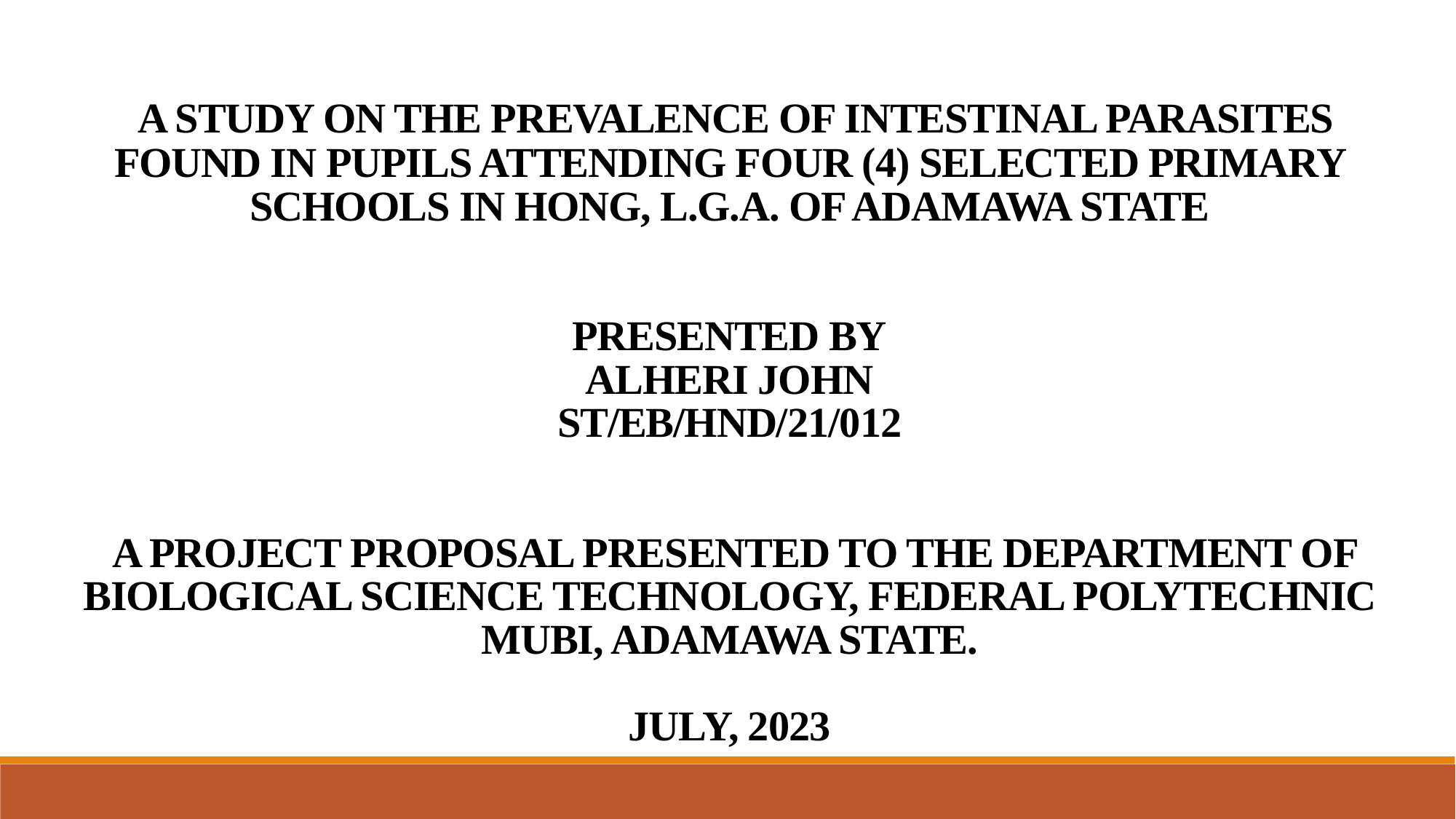

# A STUDY ON THE PREVALENCE OF INTESTINAL PARASITES FOUND IN PUPILS ATTENDING FOUR (4) SELECTED PRIMARY SCHOOLS IN HONG, L.G.A. OF ADAMAWA STATE   PRESENTED BY ALHERI JOHN ST/EB/HND/21/012    A PROJECT PROPOSAL PRESENTED TO THE DEPARTMENT OF BIOLOGICAL SCIENCE TECHNOLOGY, FEDERAL POLYTECHNIC MUBI, ADAMAWA STATE.   JULY, 2023